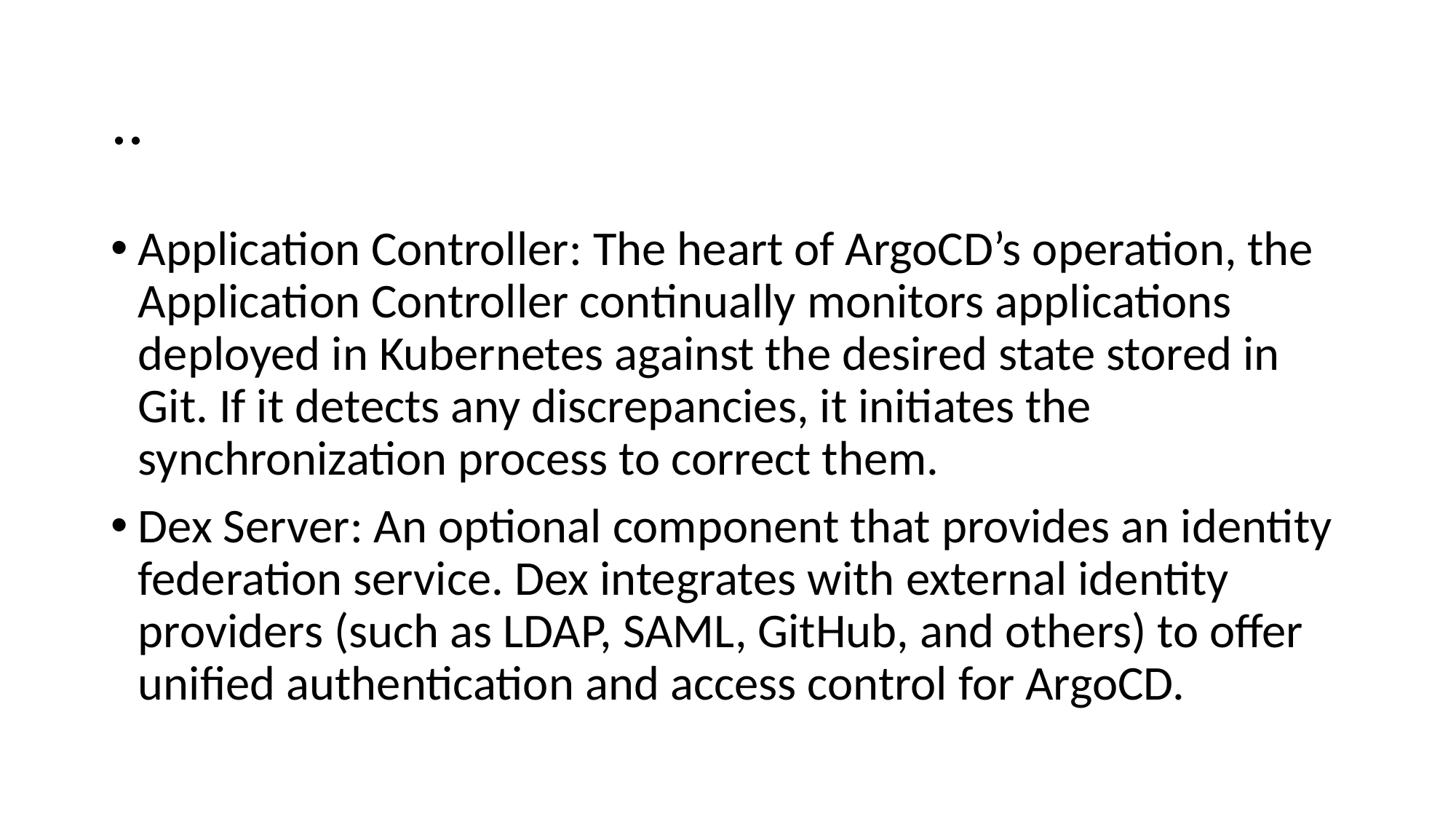

# ..
Application Controller: The heart of ArgoCD’s operation, the Application Controller continually monitors applications deployed in Kubernetes against the desired state stored in Git. If it detects any discrepancies, it initiates the synchronization process to correct them.
Dex Server: An optional component that provides an identity federation service. Dex integrates with external identity providers (such as LDAP, SAML, GitHub, and others) to offer unified authentication and access control for ArgoCD.